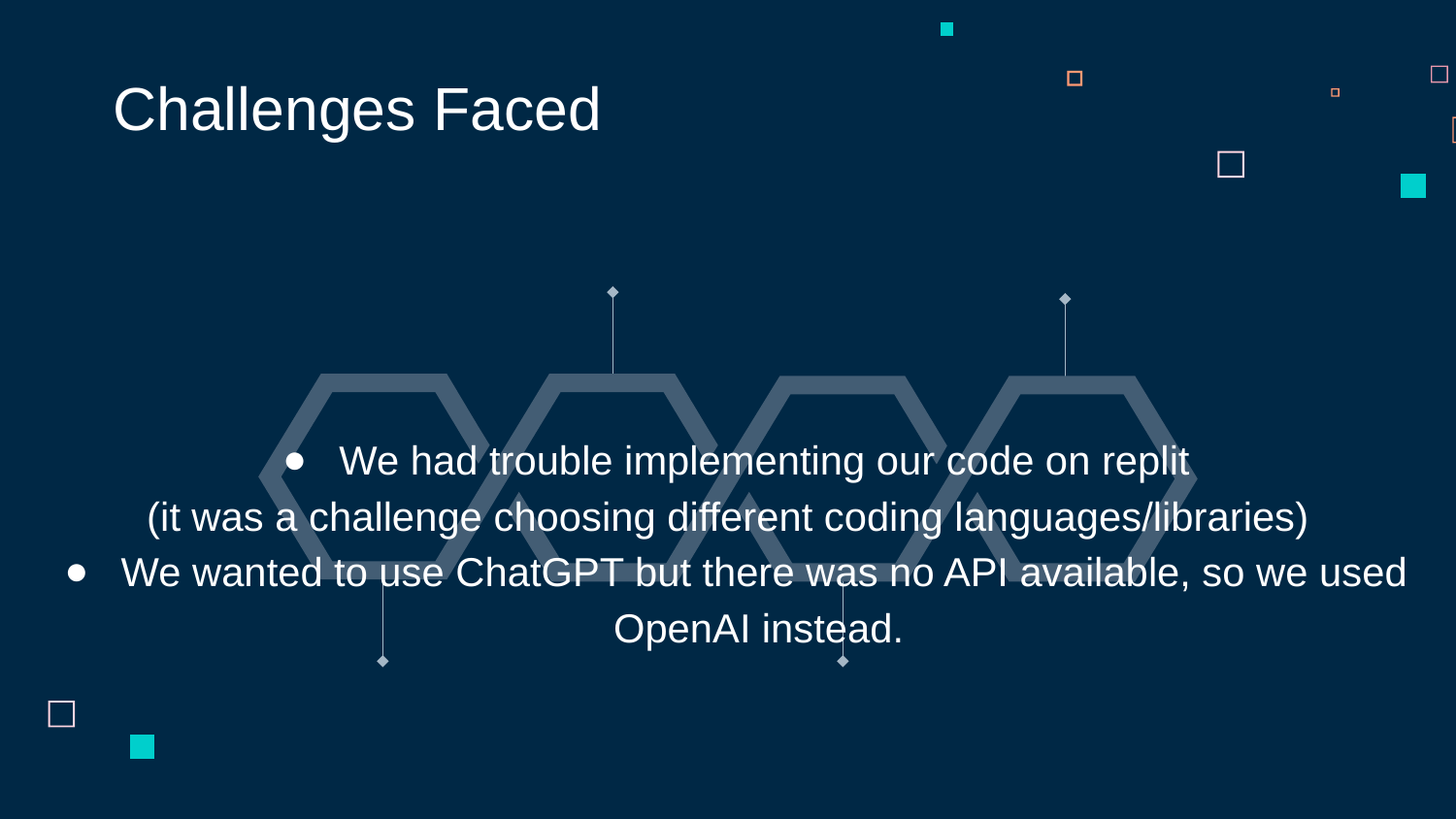

Challenges Faced

We had trouble implementing our code on replit
(it was a challenge choosing different coding languages/libraries)
We wanted to use ChatGPT but there was no API available, so we used OpenAI instead.